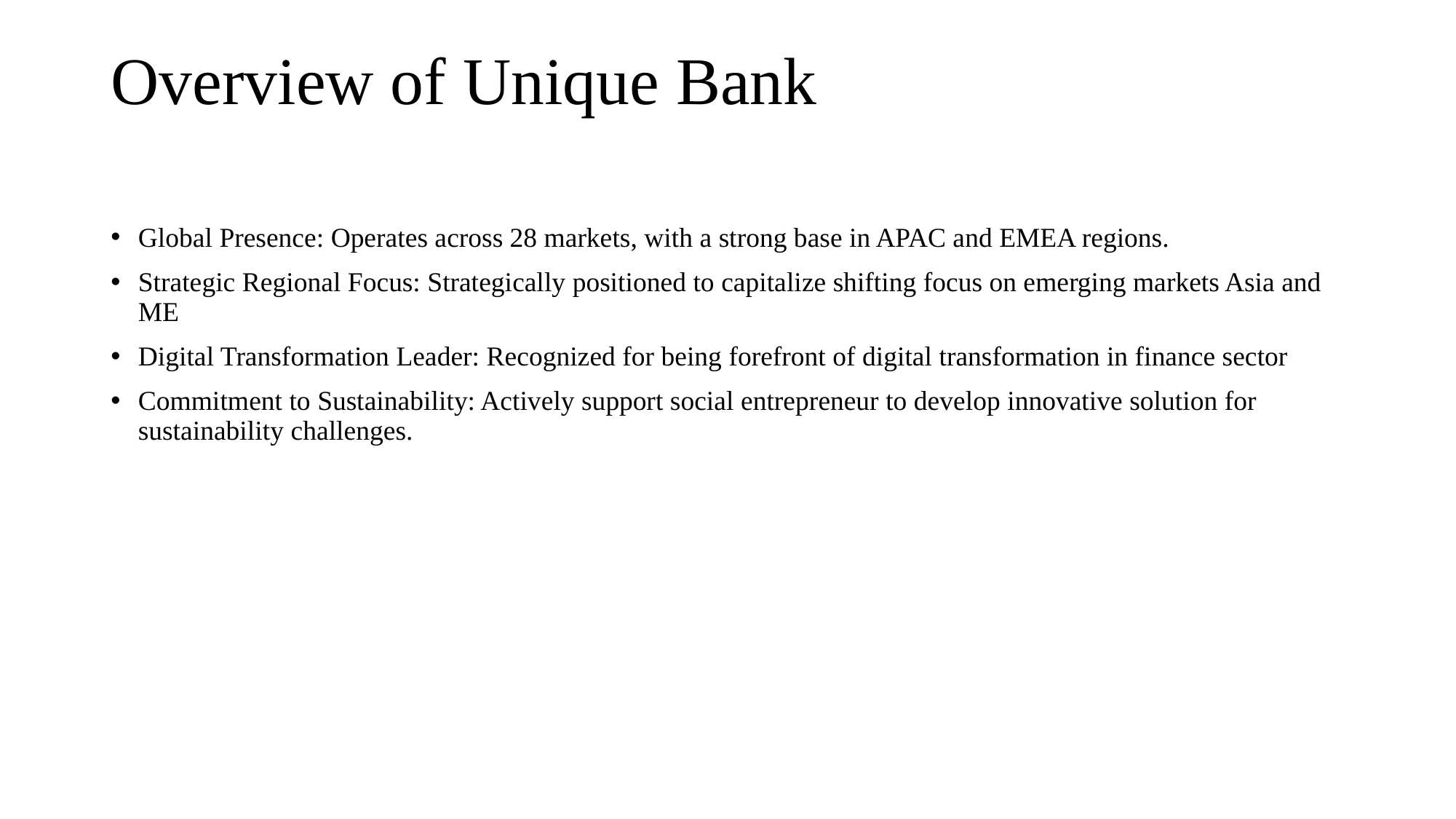

# Overview of Unique Bank
Global Presence: Operates across 28 markets, with a strong base in APAC and EMEA regions.
Strategic Regional Focus: Strategically positioned to capitalize shifting focus on emerging markets Asia and ME
Digital Transformation Leader: Recognized for being forefront of digital transformation in finance sector
Commitment to Sustainability: Actively support social entrepreneur to develop innovative solution for sustainability challenges.